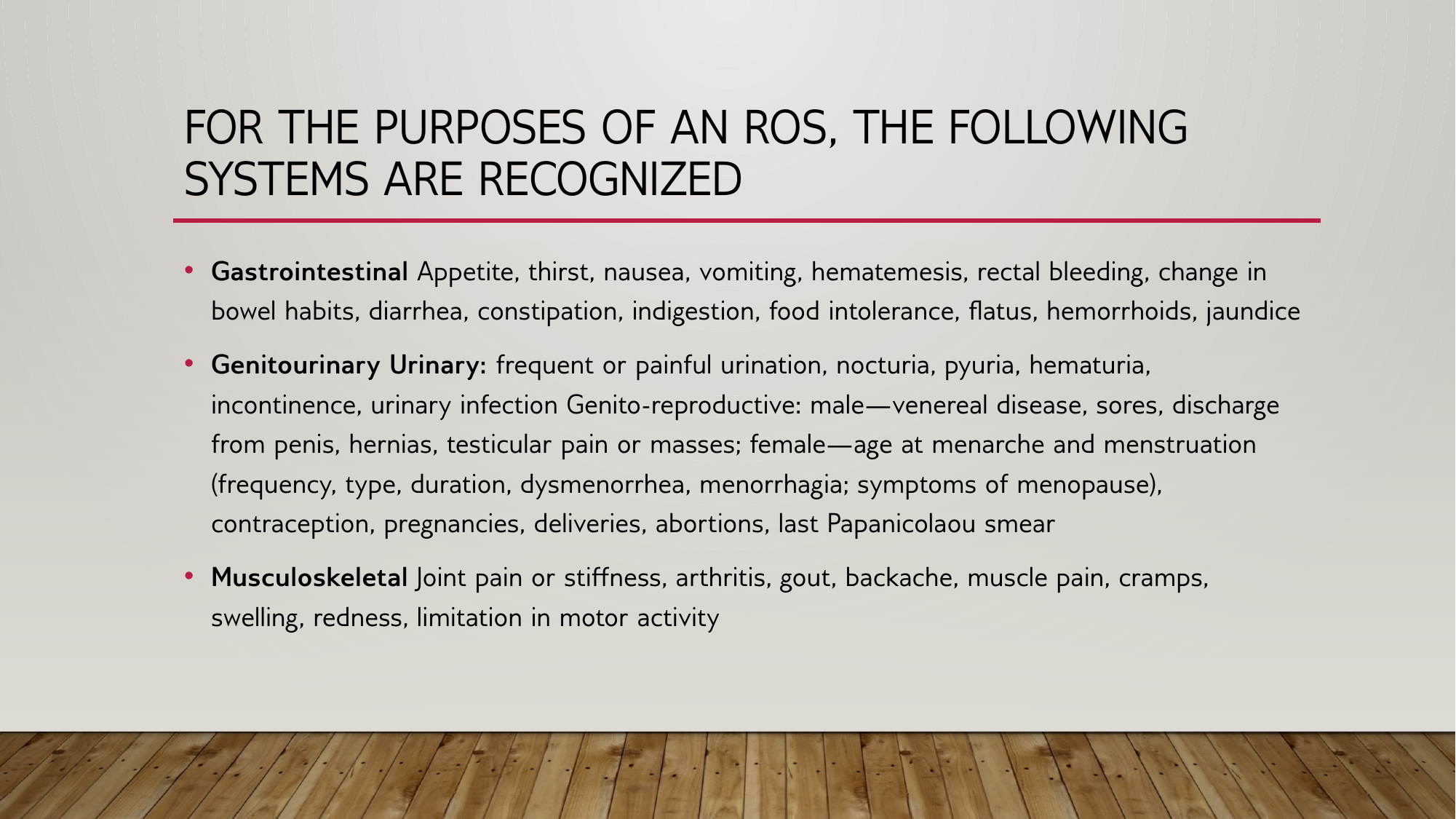

# For the purposes of an ROS, the following systems are recognized
Gastrointestinal Appetite, thirst, nausea, vomiting, hematemesis, rectal bleeding, change in bowel habits, diarrhea, constipation, indigestion, food intolerance, flatus, hemorrhoids, jaundice
Genitourinary Urinary: frequent or painful urination, nocturia, pyuria, hematuria, incontinence, urinary infection Genito-reproductive: male—venereal disease, sores, discharge from penis, hernias, testicular pain or masses; female—age at menarche and menstruation (frequency, type, duration, dysmenorrhea, menorrhagia; symptoms of menopause), contraception, pregnancies, deliveries, abortions, last Papanicolaou smear
Musculoskeletal Joint pain or stiffness, arthritis, gout, backache, muscle pain, cramps, swelling, redness, limitation in motor activity